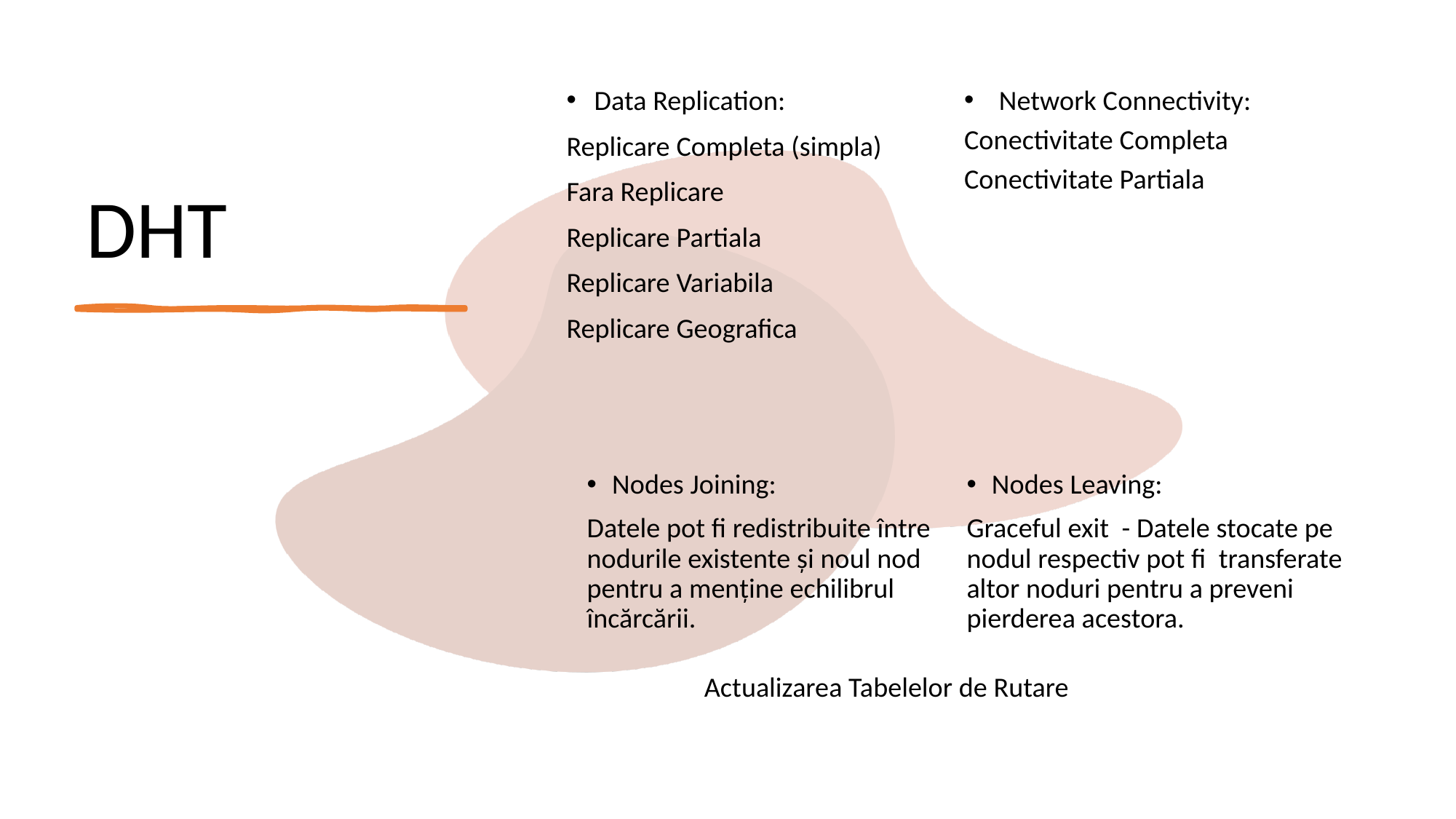

# DHT
Network Connectivity:
Conectivitate Completa
Conectivitate Partiala
Data Replication:
Replicare Completa (simpla)
Fara Replicare
Replicare Partiala
Replicare Variabila
Replicare Geografica

Nodes Joining:
Datele pot fi redistribuite între nodurile existente și noul nod pentru a menține echilibrul încărcării.

Nodes Leaving:
Graceful exit  - Datele stocate pe nodul respectiv pot fi  transferate altor noduri pentru a preveni pierderea acestora.

Actualizarea Tabelelor de Rutare